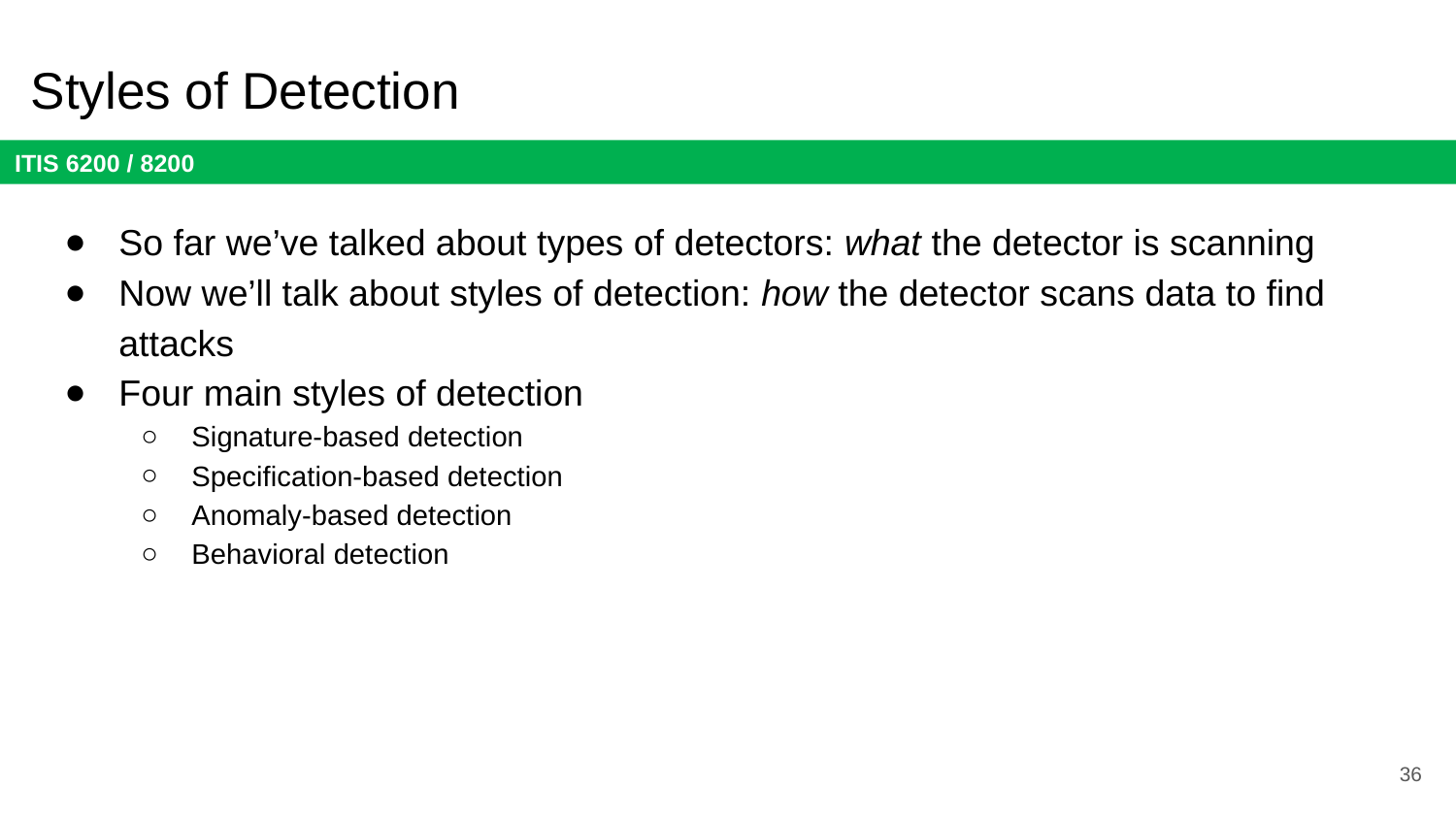

# Styles of Detection
So far we’ve talked about types of detectors: what the detector is scanning
Now we’ll talk about styles of detection: how the detector scans data to find attacks
Four main styles of detection
Signature-based detection
Specification-based detection
Anomaly-based detection
Behavioral detection
36